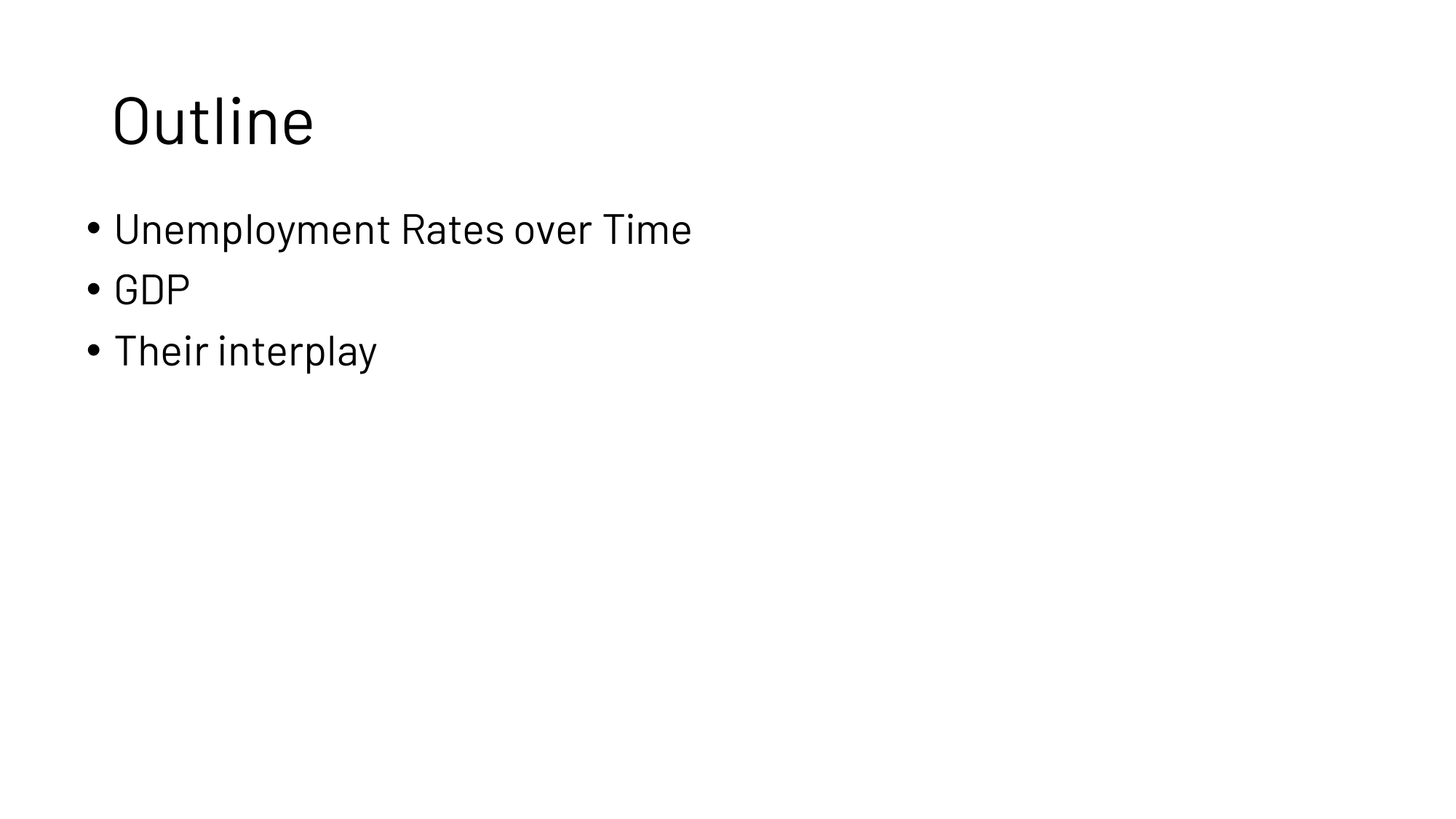

# Outline
Unemployment Rates over Time
GDP
Their interplay